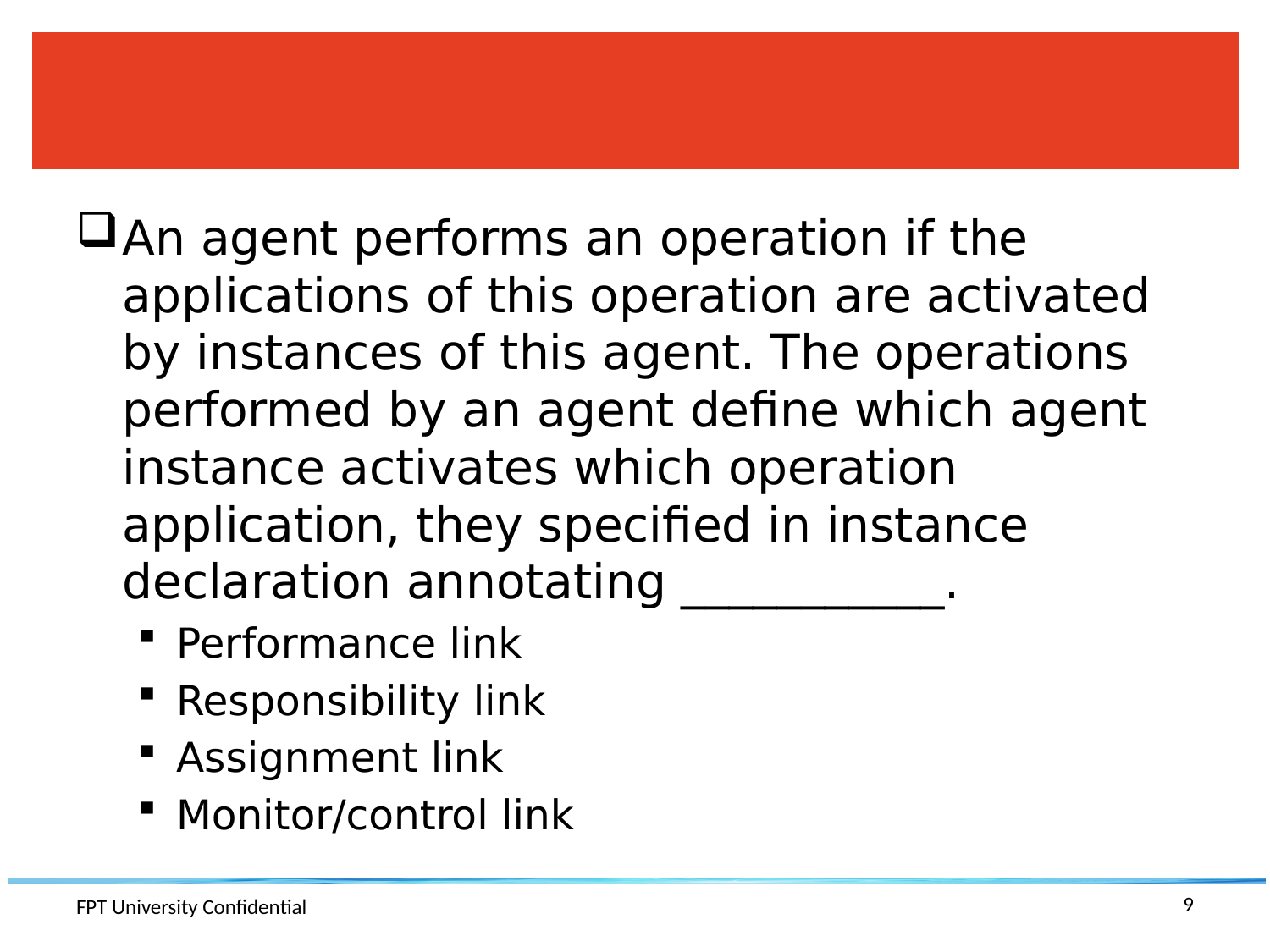

#
An agent performs an operation if the applications of this operation are activated by instances of this agent. The operations performed by an agent define which agent instance activates which operation application, they specified in instance declaration annotating ___________.
Performance link
Responsibility link
Assignment link
Monitor/control link